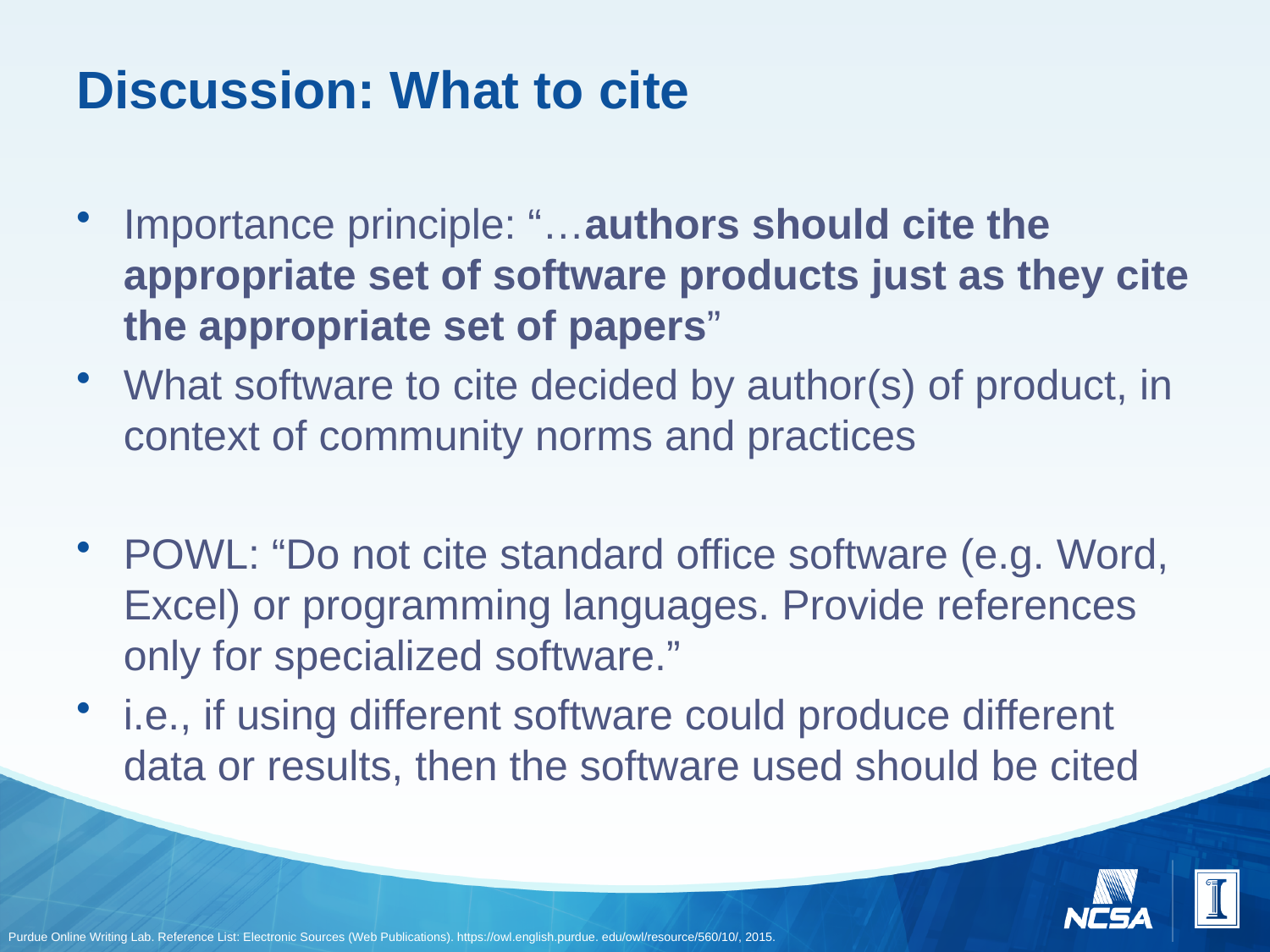

# Discussion: What to cite
Importance principle: “…authors should cite the appropriate set of software products just as they cite the appropriate set of papers”
What software to cite decided by author(s) of product, in context of community norms and practices

POWL: “Do not cite standard office software (e.g. Word, Excel) or programming languages. Provide references only for specialized software.”
i.e., if using different software could produce different data or results, then the software used should be cited
Purdue Online Writing Lab. Reference List: Electronic Sources (Web Publications). https://owl.english.purdue. edu/owl/resource/560/10/, 2015.